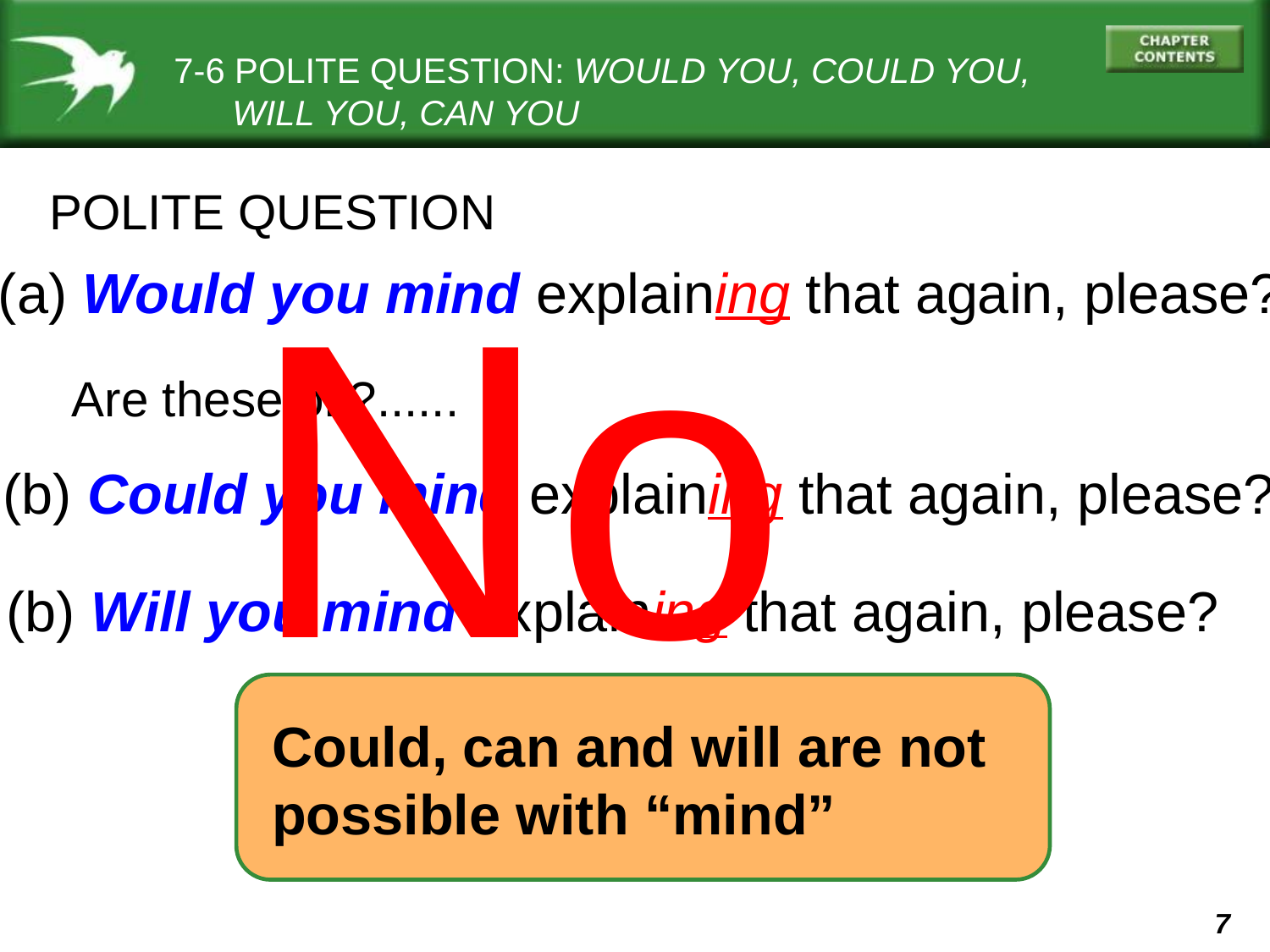

7-6 POLITE QUESTION: WOULD YOU, COULD YOU,
      WILL YOU, CAN YOU
POLITE QUESTION
No
(a) Would you mind explaining that again, please?
Are these ok?......
(b) Could you mind explaining that again, please?
(b) Will you mind explaining that again, please?

Could, can and will are not possible with “mind”